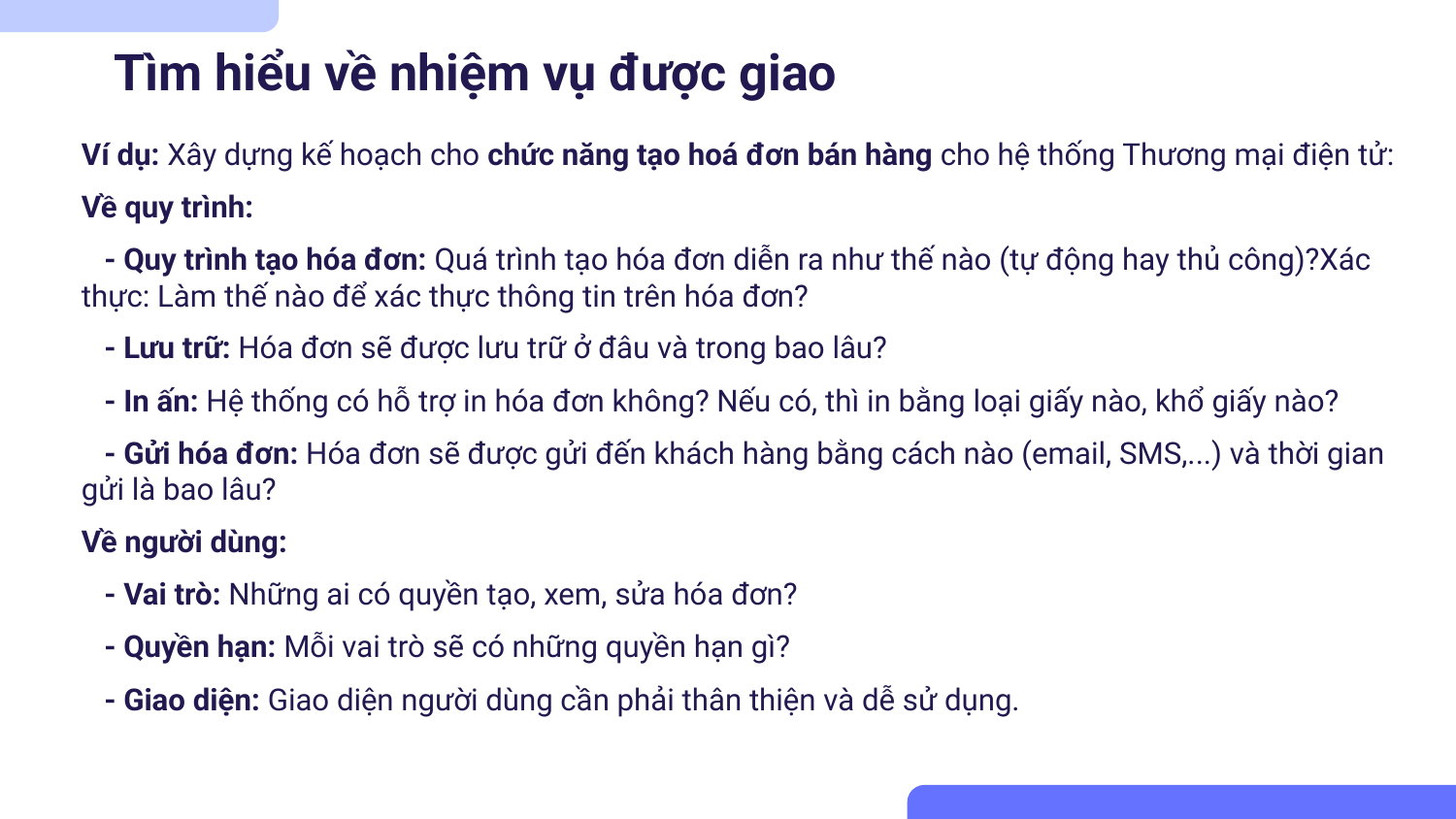

# Tìm hiểu về nhiệm vụ được giao
Ví dụ: Xây dựng kế hoạch cho chức năng tạo hoá đơn bán hàng cho hệ thống Thương mại điện tử:
Về quy trình:
   - Quy trình tạo hóa đơn: Quá trình tạo hóa đơn diễn ra như thế nào (tự động hay thủ công)?Xác thực: Làm thế nào để xác thực thông tin trên hóa đơn?
   - Lưu trữ: Hóa đơn sẽ được lưu trữ ở đâu và trong bao lâu?
   - In ấn: Hệ thống có hỗ trợ in hóa đơn không? Nếu có, thì in bằng loại giấy nào, khổ giấy nào?
   - Gửi hóa đơn: Hóa đơn sẽ được gửi đến khách hàng bằng cách nào (email, SMS,...) và thời gian gửi là bao lâu?
Về người dùng:
   - Vai trò: Những ai có quyền tạo, xem, sửa hóa đơn?
   - Quyền hạn: Mỗi vai trò sẽ có những quyền hạn gì?
   - Giao diện: Giao diện người dùng cần phải thân thiện và dễ sử dụng.